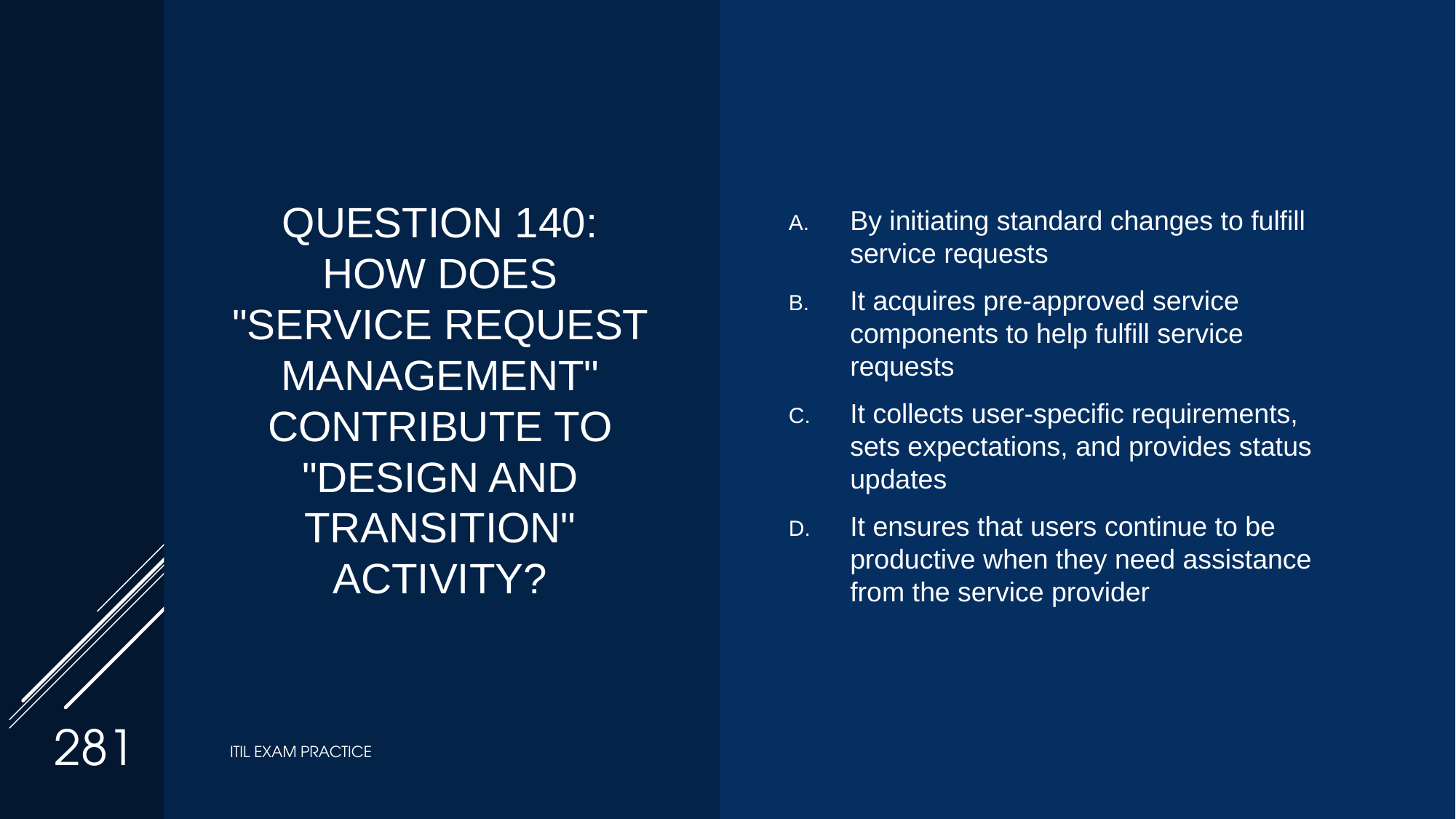

# Question 140: How does "service request management" contribute to "design and transition" activity?
By initiating standard changes to fulfill service requests
It acquires pre-approved service components to help fulfill service requests
It collects user-specific requirements, sets expectations, and provides status updates
It ensures that users continue to be productive when they need assistance from the service provider
281
ITIL EXAM PRACTICE